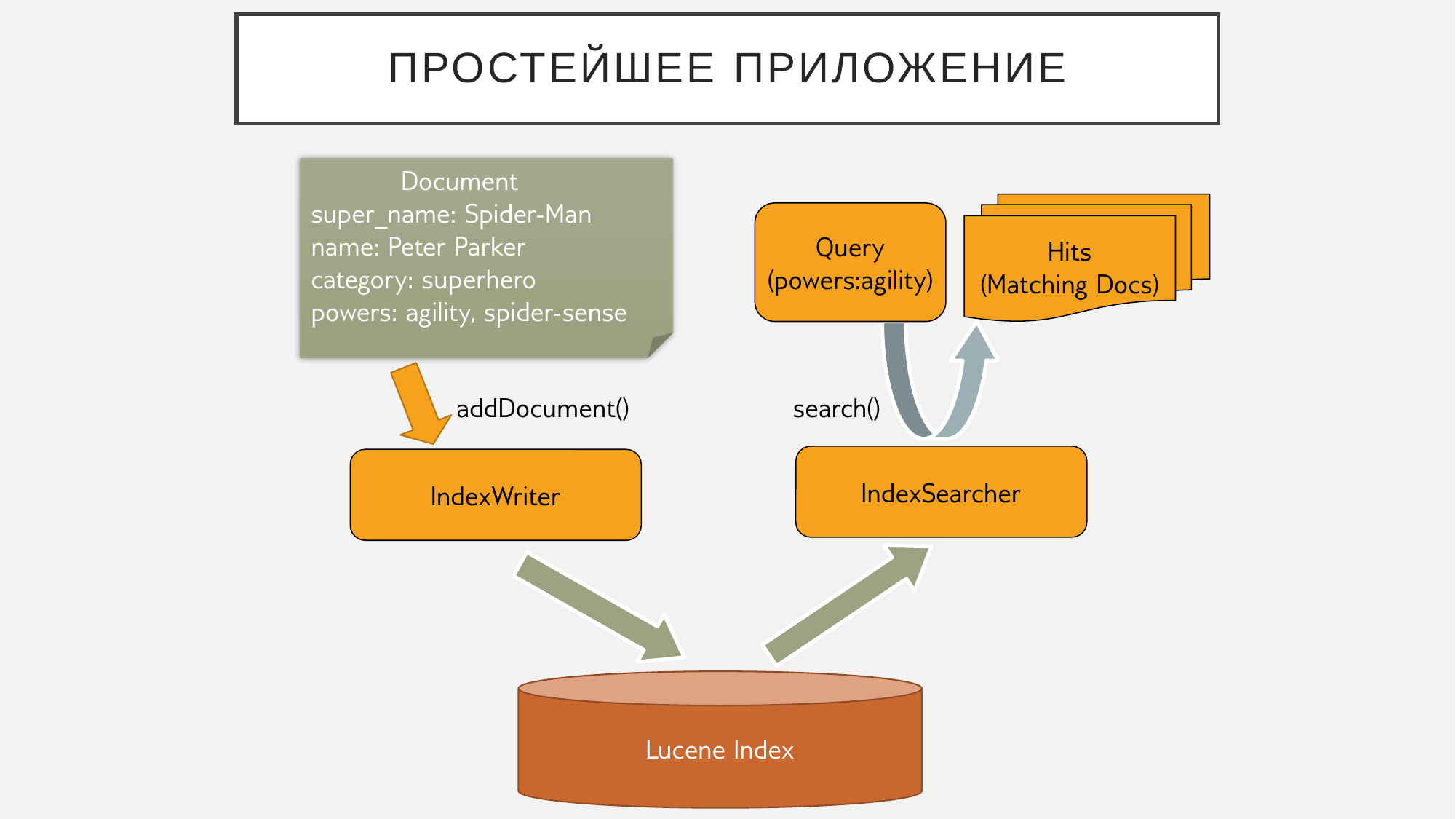

Простейшее приложение
           Document
super_name: Spider-Man
name: Peter Parker
category: superhero
powers: agility, spider-sense
Hits
(Matching Docs)
Query
(powers:agility)

addDocument()
search()
IndexSearcher
IndexWriter

Lucene Index